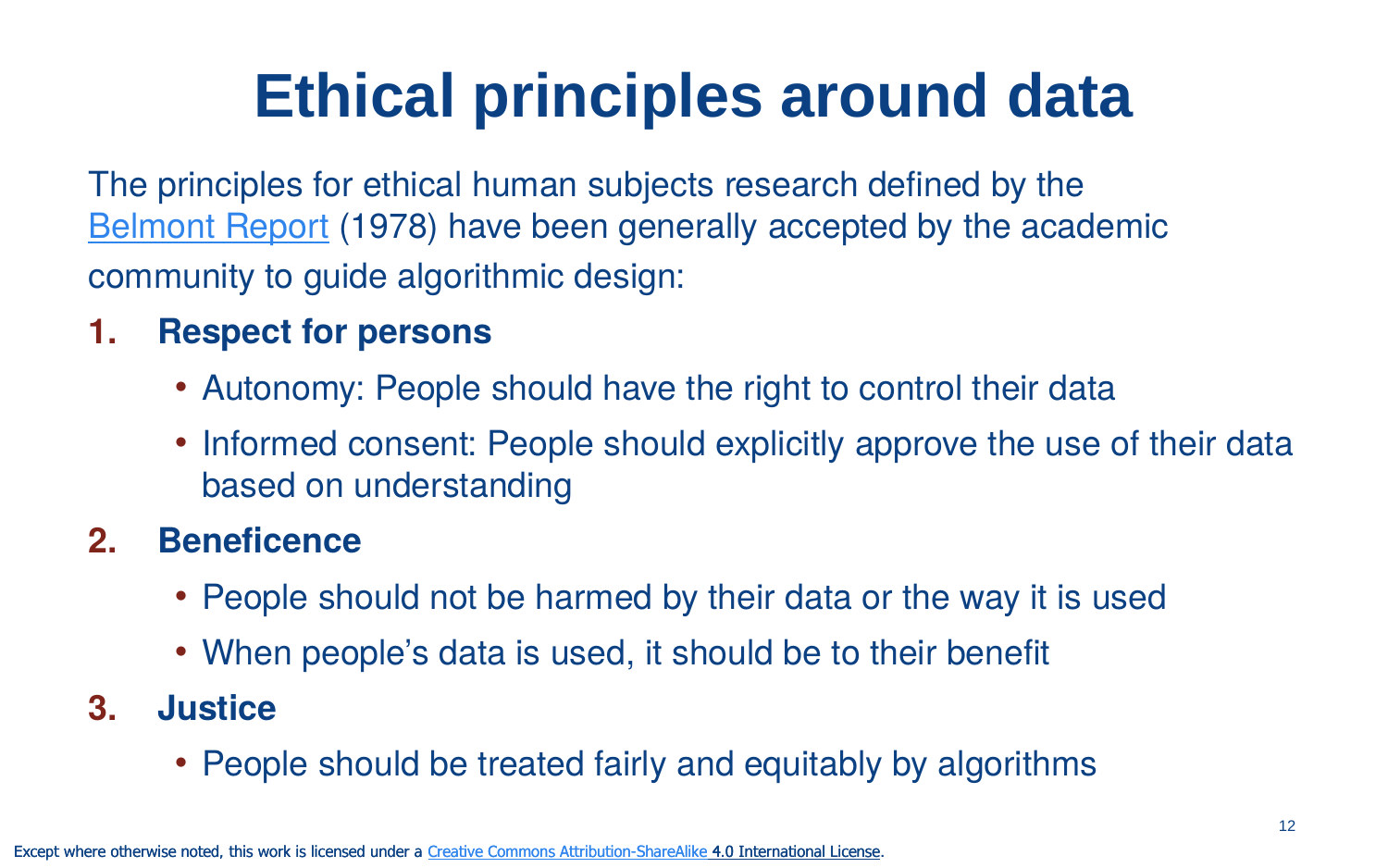

# Ethical principles around data
The principles for ethical human subjects research defined by the Belmont Report (1978) have been generally accepted by the academic community to guide algorithmic design:
Respect for persons
Autonomy: People should have the right to control their data
Informed consent: People should explicitly approve the use of their data based on understanding
Beneficence
People should not be harmed by their data or the way it is used
When people’s data is used, it should be to their benefit
Justice
People should be treated fairly and equitably by algorithms
12